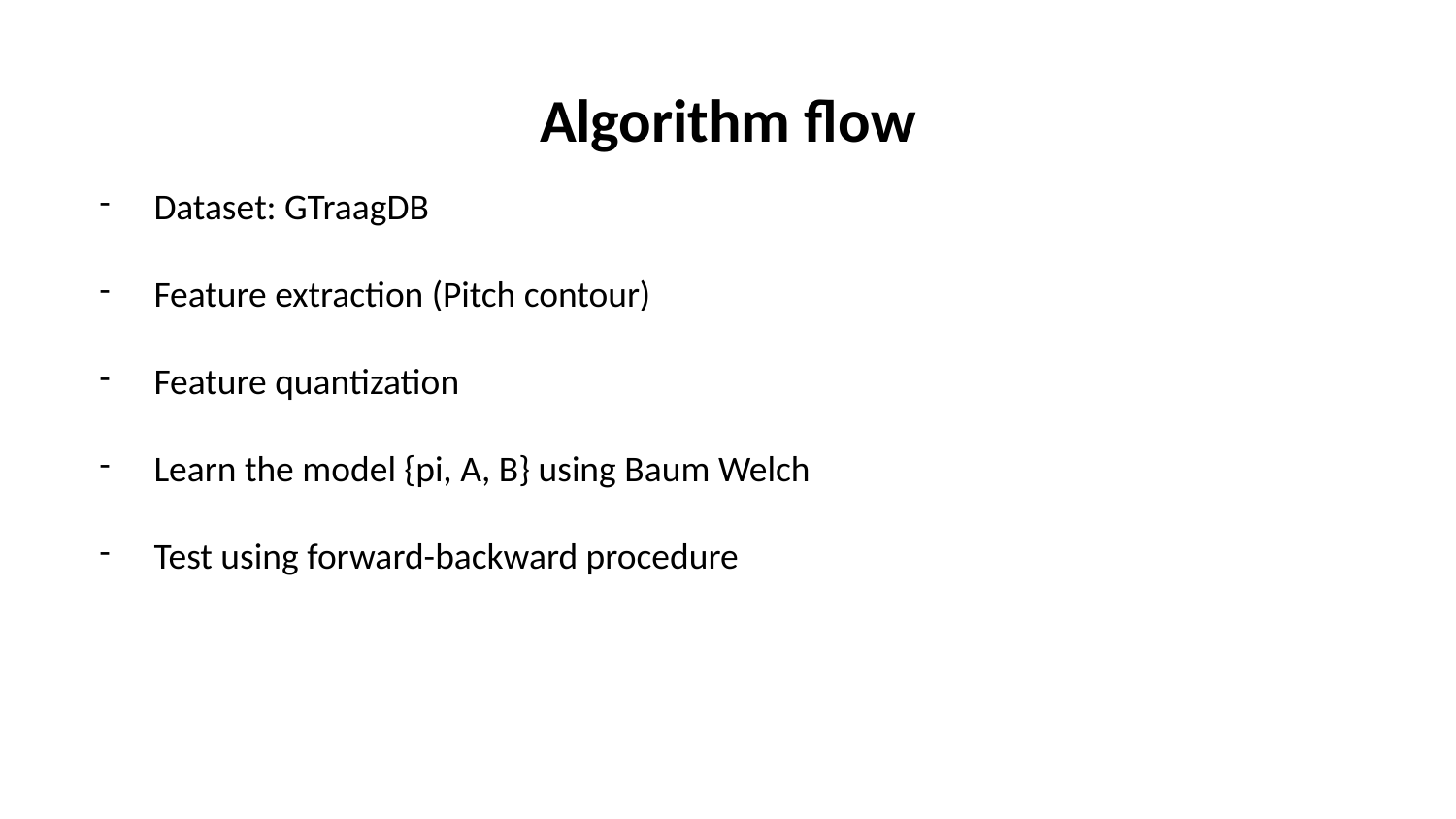

# Algorithm flow
Dataset: GTraagDB

Feature extraction (Pitch contour)

Feature quantization

Learn the model {pi, A, B} using Baum Welch

Test using forward-backward procedure